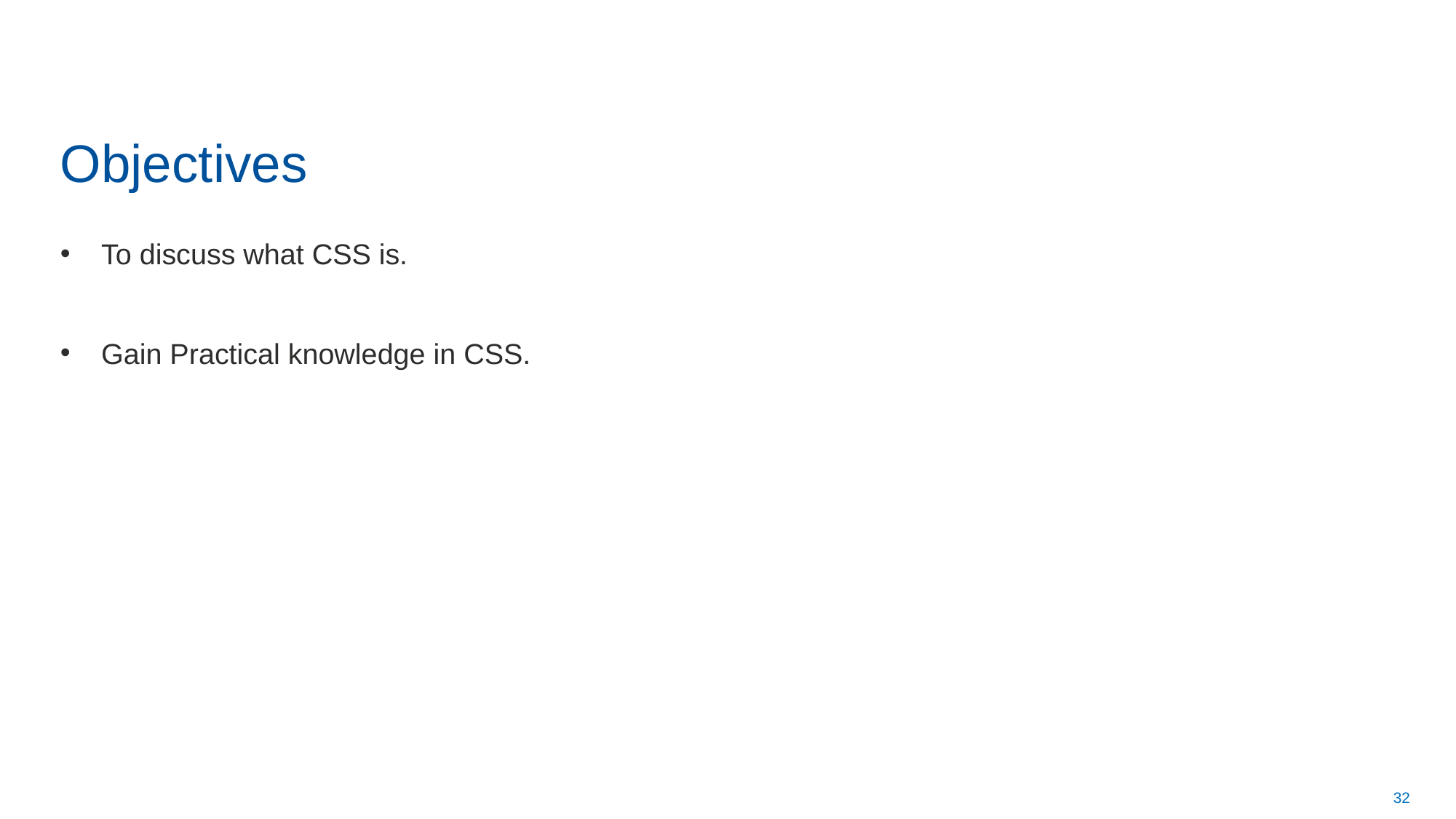

# Objectives
To discuss what CSS is.

Gain Practical knowledge in CSS.